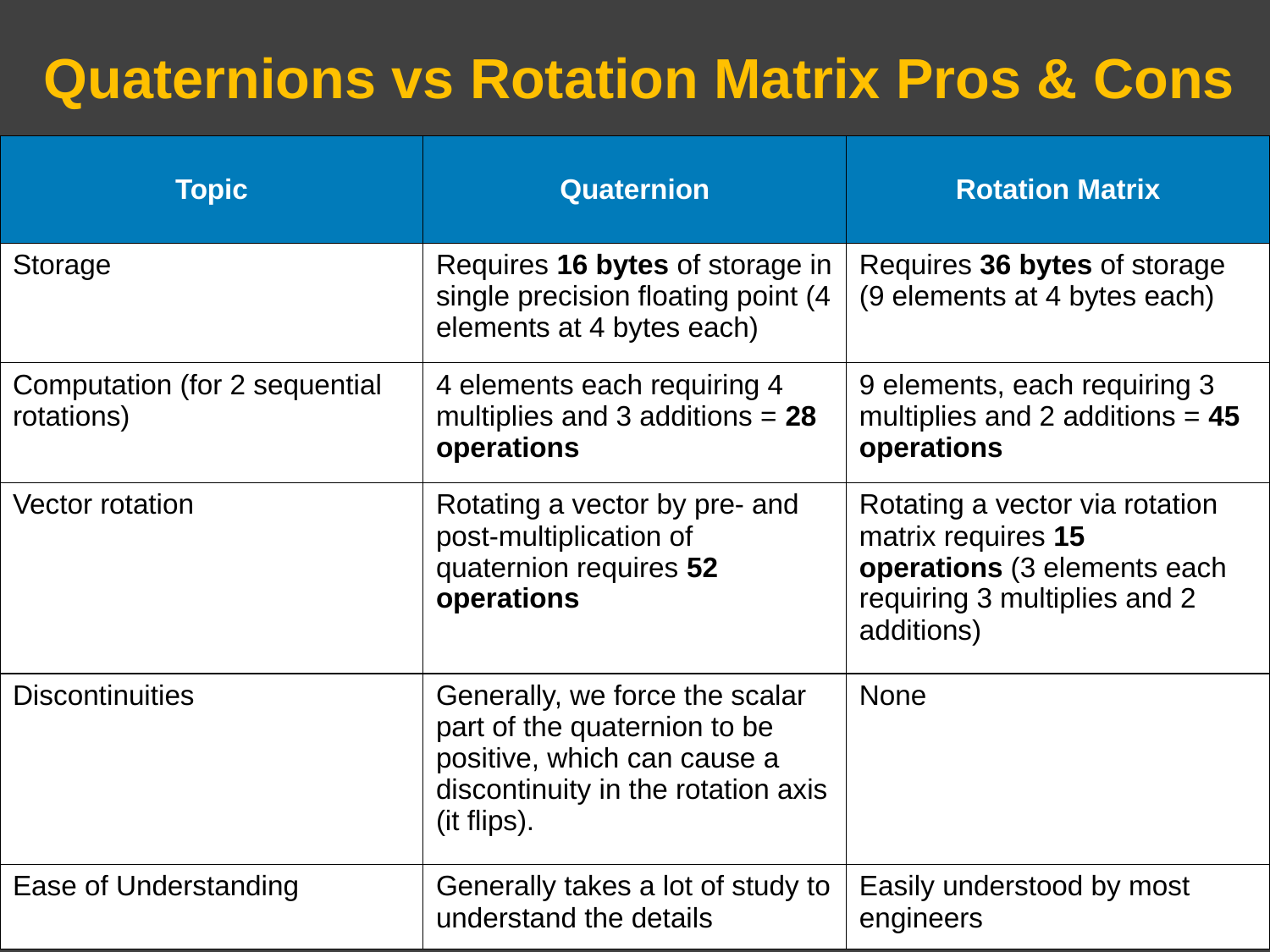

# Quaternions vs Rotation Matrix Pros & Cons
| Topic | Quaternion | Rotation Matrix |
| --- | --- | --- |
| Storage | Requires 16 bytes of storage in single precision floating point (4 elements at 4 bytes each) | Requires 36 bytes of storage (9 elements at 4 bytes each) |
| Computation (for 2 sequential rotations) | 4 elements each requiring 4 multiplies and 3 additions = 28 operations | 9 elements, each requiring 3 multiplies and 2 additions = 45 operations |
| Vector rotation | Rotating a vector by pre- and post-multiplication of quaternion requires 52 operations | Rotating a vector via rotation matrix requires 15 operations (3 elements each requiring 3 multiplies and 2 additions) |
| Discontinuities | Generally, we force the scalar part of the quaternion to be positive, which can cause a discontinuity in the rotation axis (it flips). | None |
| Ease of Understanding | Generally takes a lot of study to understand the details | Easily understood by most engineers |
66